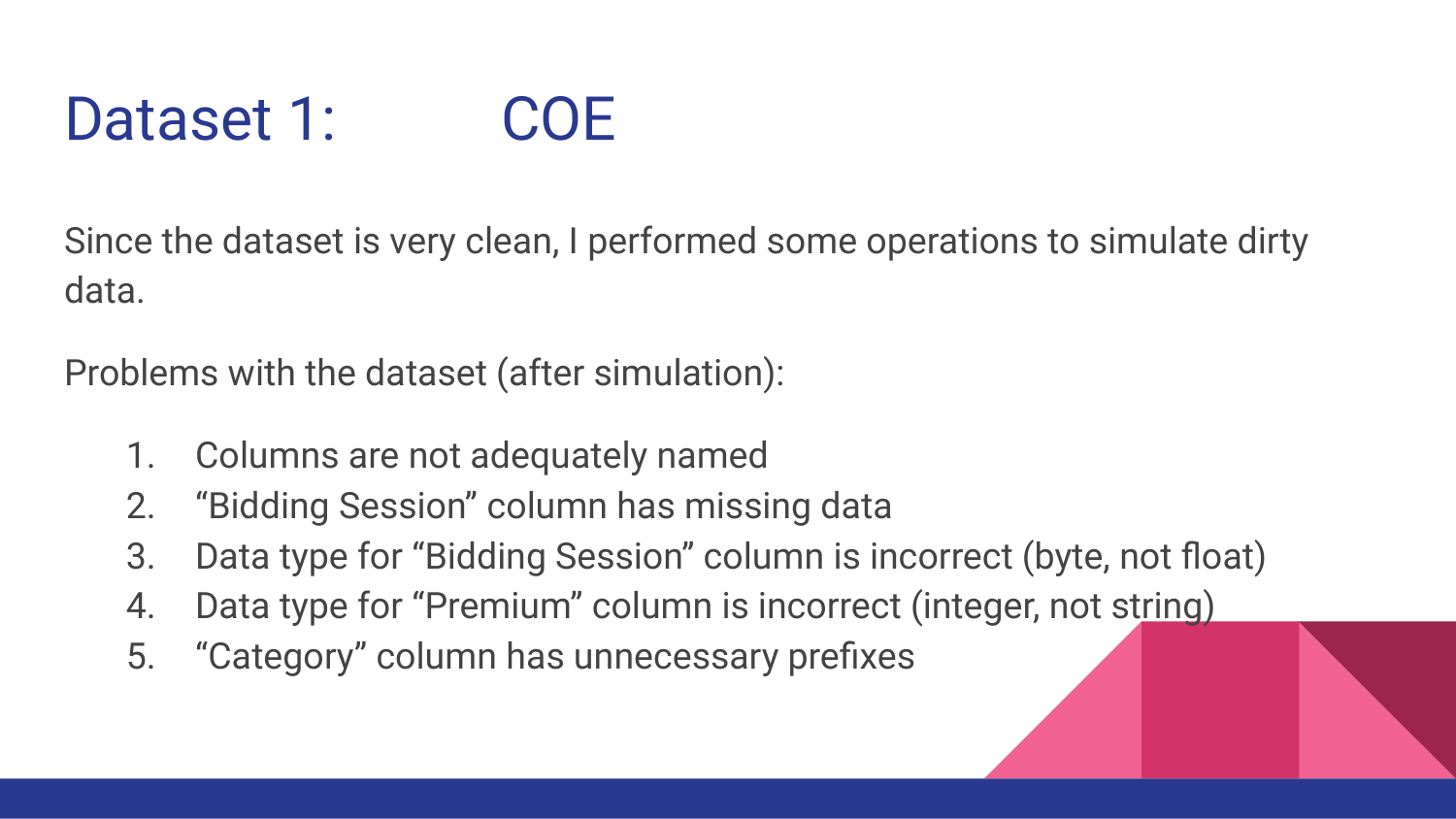

# Dataset 1:		COE
Since the dataset is very clean, I performed some operations to simulate dirty data.
Problems with the dataset (after simulation):
Columns are not adequately named
“Bidding Session” column has missing data
Data type for “Bidding Session” column is incorrect (byte, not float)
Data type for “Premium” column is incorrect (integer, not string)
“Category” column has unnecessary prefixes